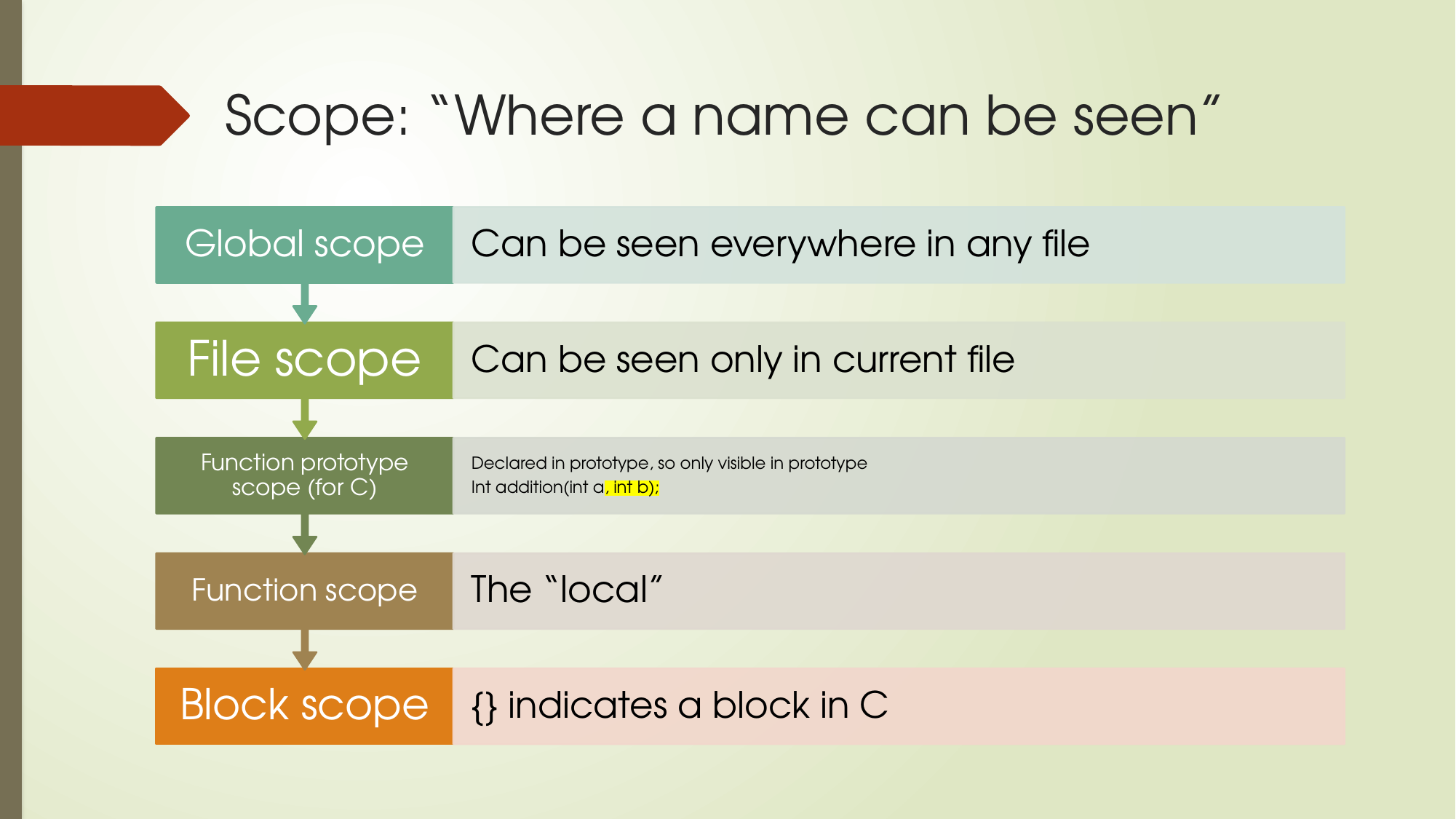

# Scope: “Where a name can be seen”

Block scope
{} indicates a block in C
Function scope
The “local”
Function prototype scope (for C)
Declared in prototype, so only visible in prototype
Int addition(int a, int b);
File scope
Can be seen only in current file
Global scope
Can be seen everywhere in any file